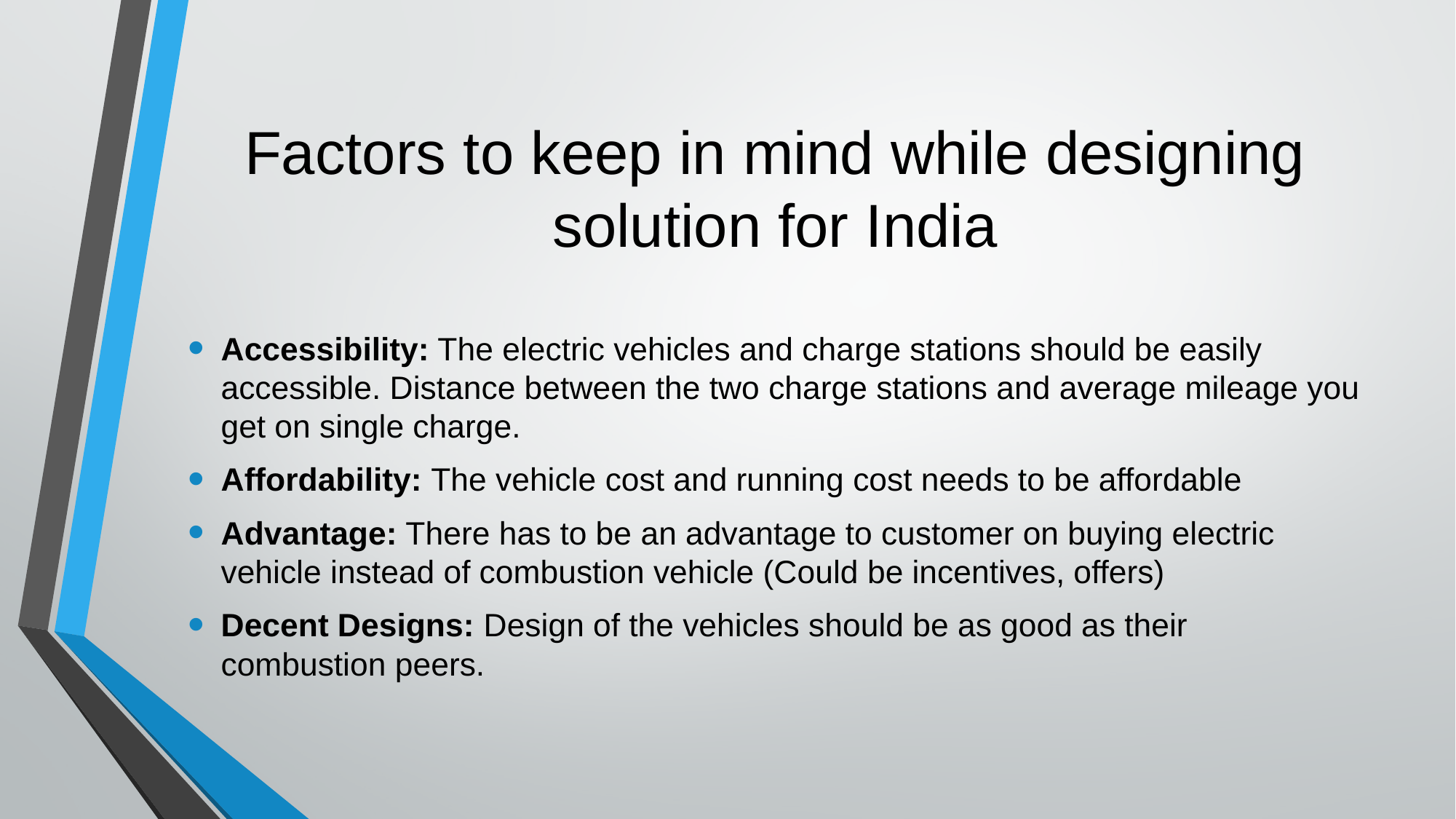

# Factors to keep in mind while designing solution for India
Accessibility: The electric vehicles and charge stations should be easily accessible. Distance between the two charge stations and average mileage you get on single charge.
Affordability: The vehicle cost and running cost needs to be affordable
Advantage: There has to be an advantage to customer on buying electric vehicle instead of combustion vehicle (Could be incentives, offers)
Decent Designs: Design of the vehicles should be as good as their combustion peers.